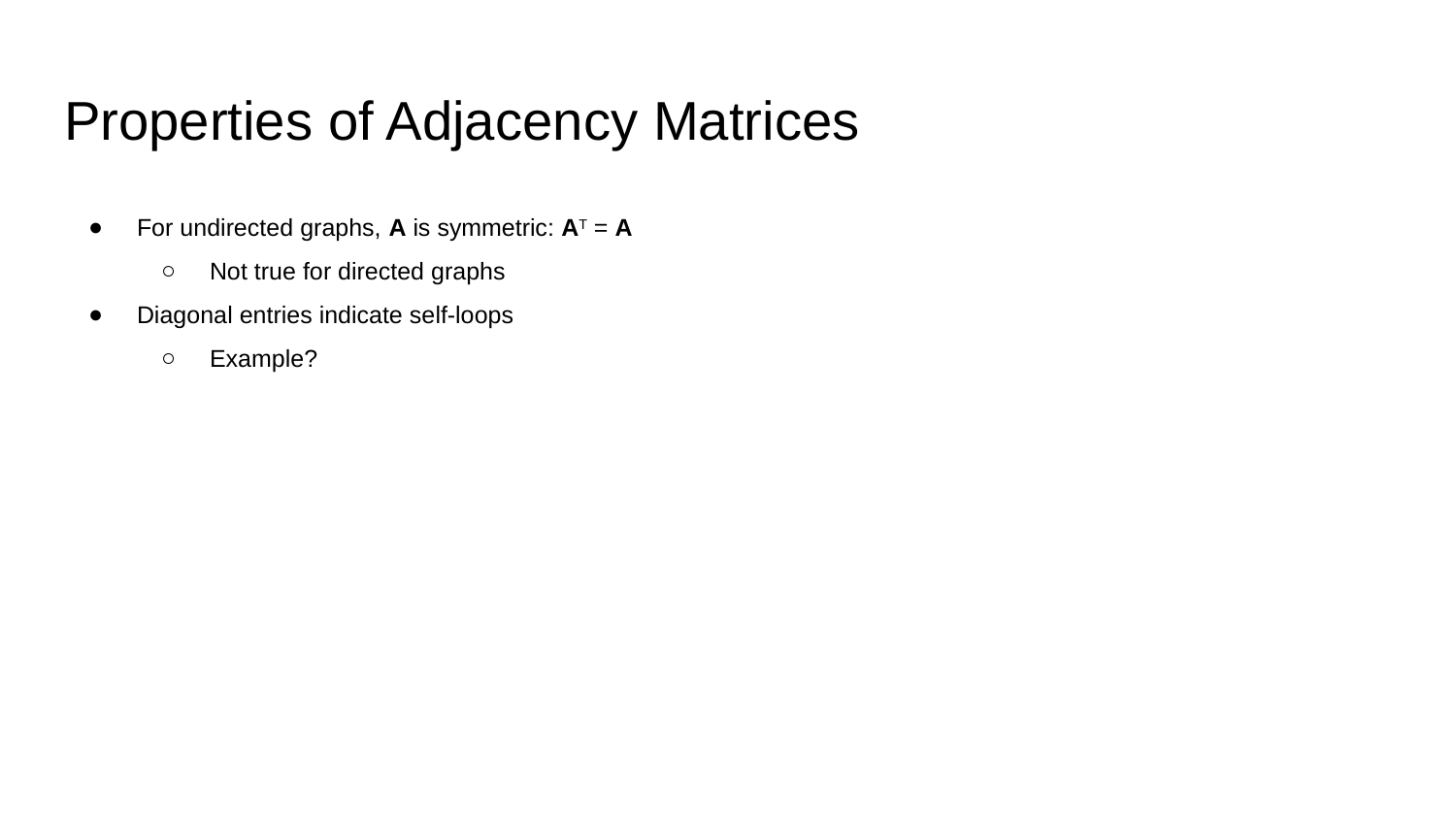

# Properties of Adjacency Matrices
For undirected graphs, A is symmetric: AT = A
Not true for directed graphs
Diagonal entries indicate self-loops
Example?